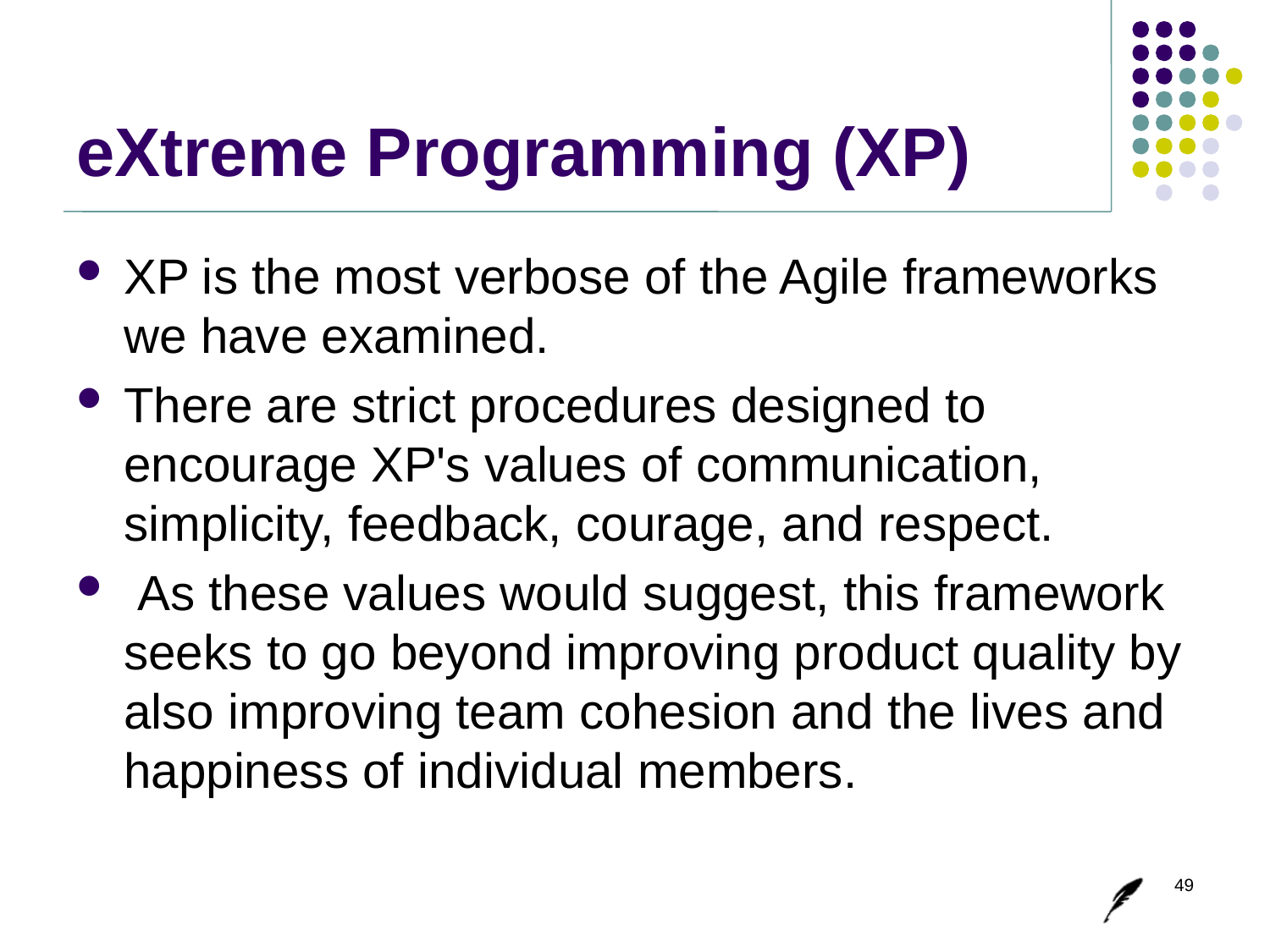

# eXtreme Programming (XP)
XP is the most verbose of the Agile frameworks we have examined.
There are strict procedures designed to encourage XP's values of communication, simplicity, feedback, courage, and respect.
 As these values would suggest, this framework seeks to go beyond improving product quality by also improving team cohesion and the lives and happiness of individual members.
49